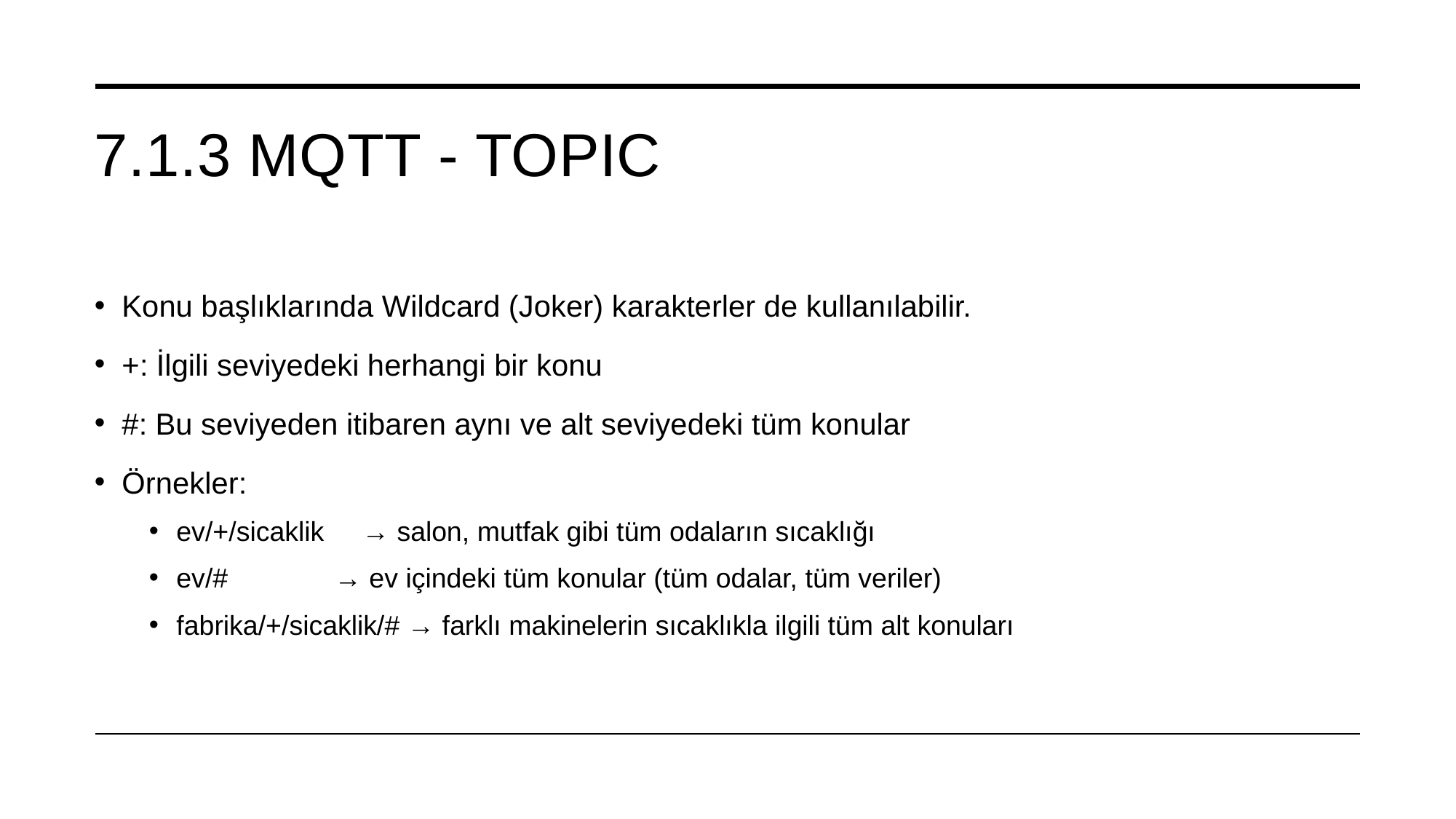

# 7.1.3 MQTT - TOPIC
Konu başlıklarında Wildcard (Joker) karakterler de kullanılabilir.
+: İlgili seviyedeki herhangi bir konu
#: Bu seviyeden itibaren aynı ve alt seviyedeki tüm konular
Örnekler:
ev/+/sicaklik     → salon, mutfak gibi tüm odaların sıcaklığı
ev/#              → ev içindeki tüm konular (tüm odalar, tüm veriler)
fabrika/+/sicaklik/# → farklı makinelerin sıcaklıkla ilgili tüm alt konuları